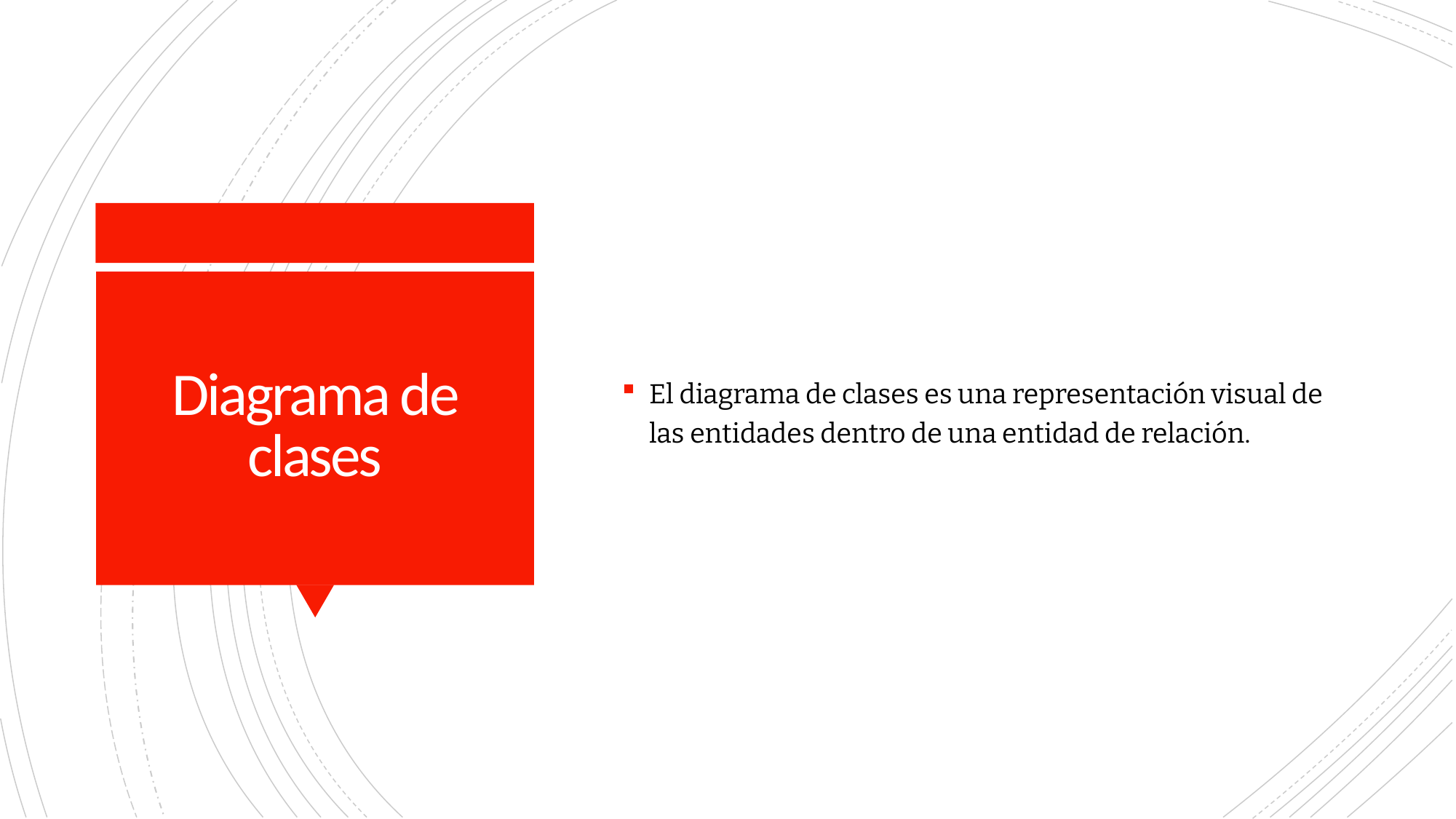

El diagrama de clases es una representación visual de las entidades dentro de una entidad de relación.
# Diagrama de clases